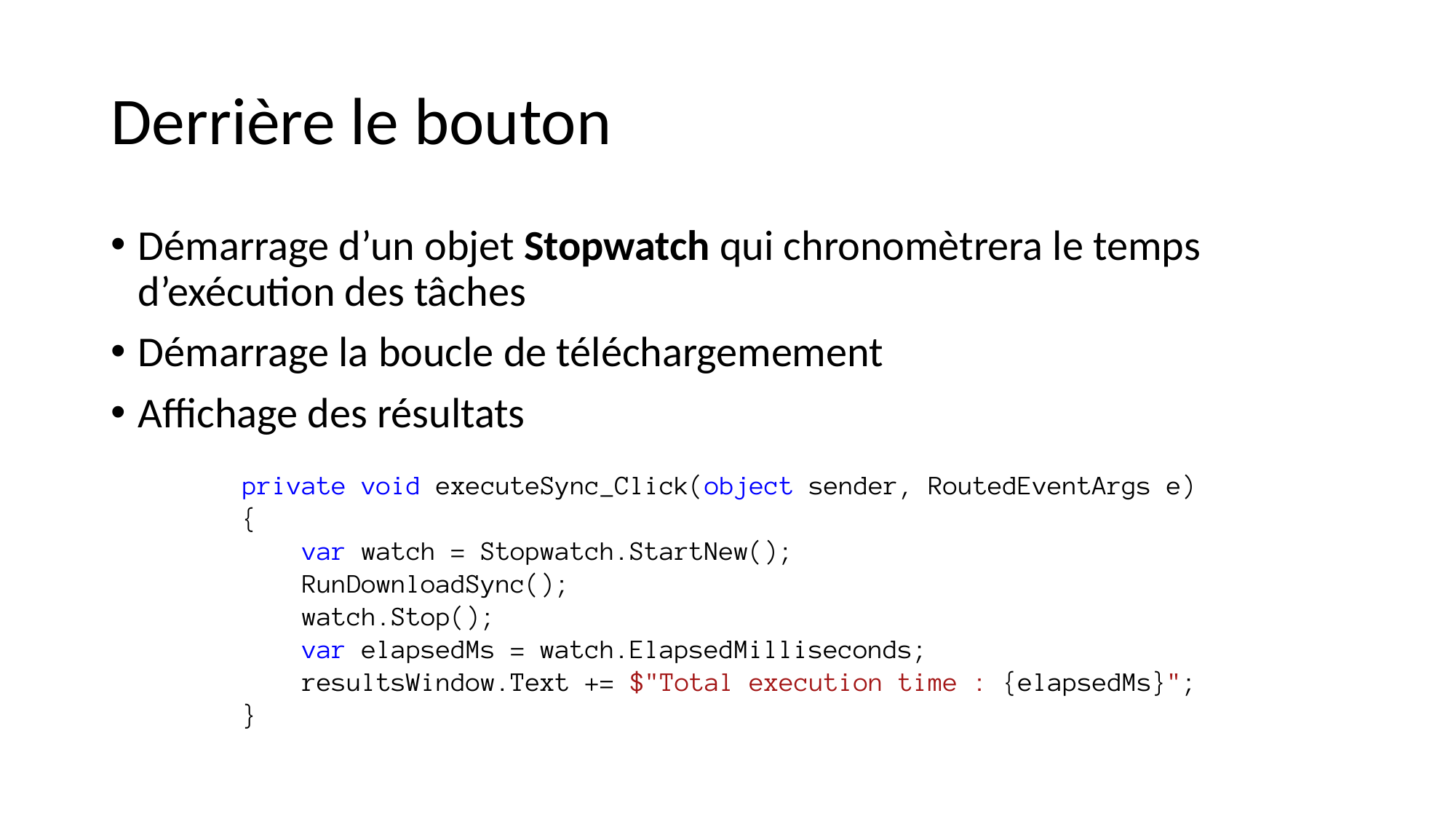

# Derrière le bouton
Démarrage d’un objet Stopwatch qui chronomètrera le temps d’exécution des tâches
Démarrage la boucle de téléchargemement
Affichage des résultats
private void executeSync_Click(object sender, RoutedEventArgs e)
{
    var watch = Stopwatch.StartNew();
    RunDownloadSync();
    watch.Stop();
    var elapsedMs = watch.ElapsedMilliseconds;
    resultsWindow.Text += $"Total execution time : {elapsedMs}";
}